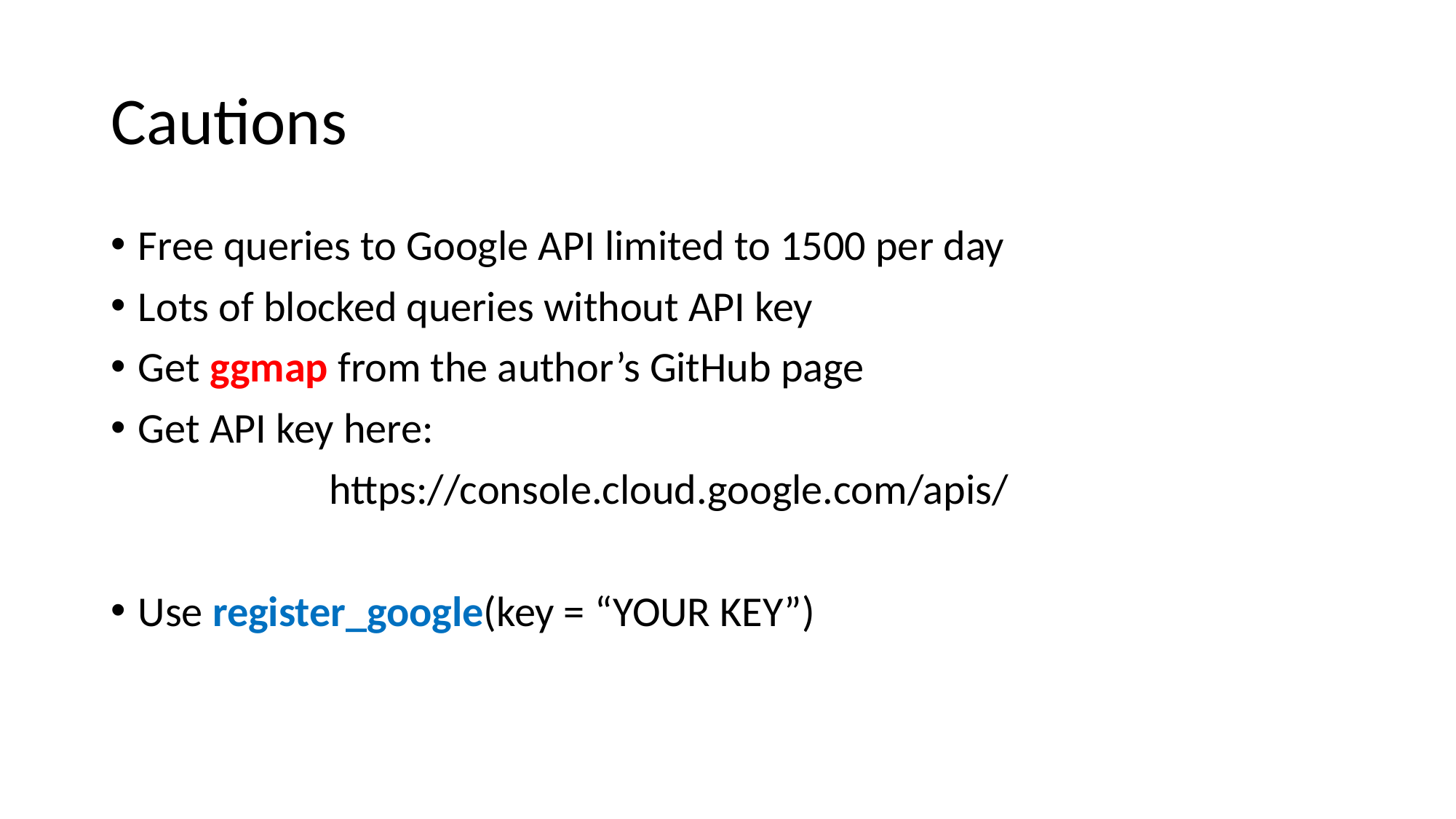

# Cautions
Free queries to Google API limited to 1500 per day
Lots of blocked queries without API key
Get ggmap from the author’s GitHub page
Get API key here:
		https://console.cloud.google.com/apis/

Use register_google(key = “YOUR KEY”)